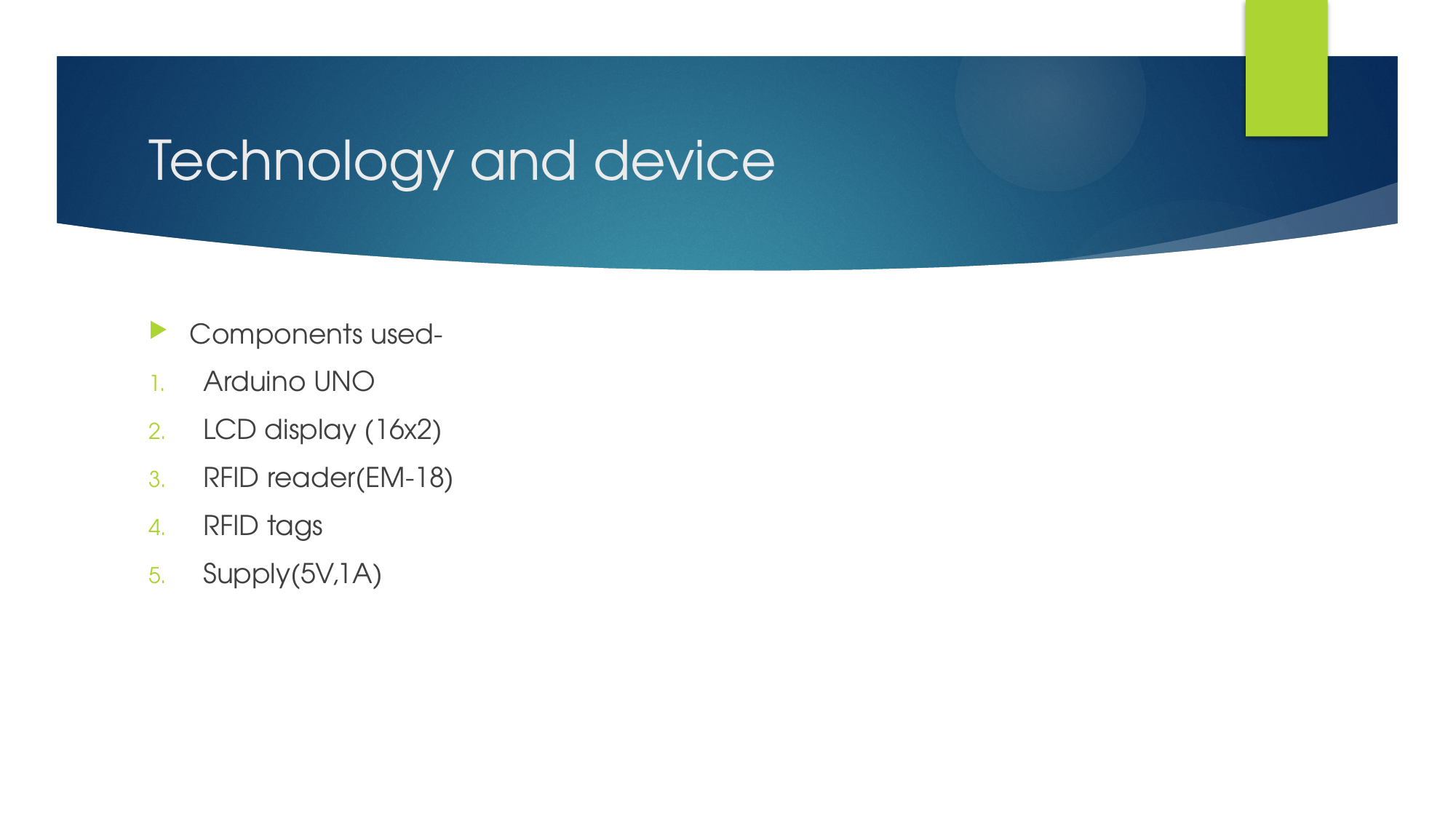

# Technology and device
Components used-
Arduino UNO
LCD display (16x2)
RFID reader(EM-18)
RFID tags
Supply(5V,1A)